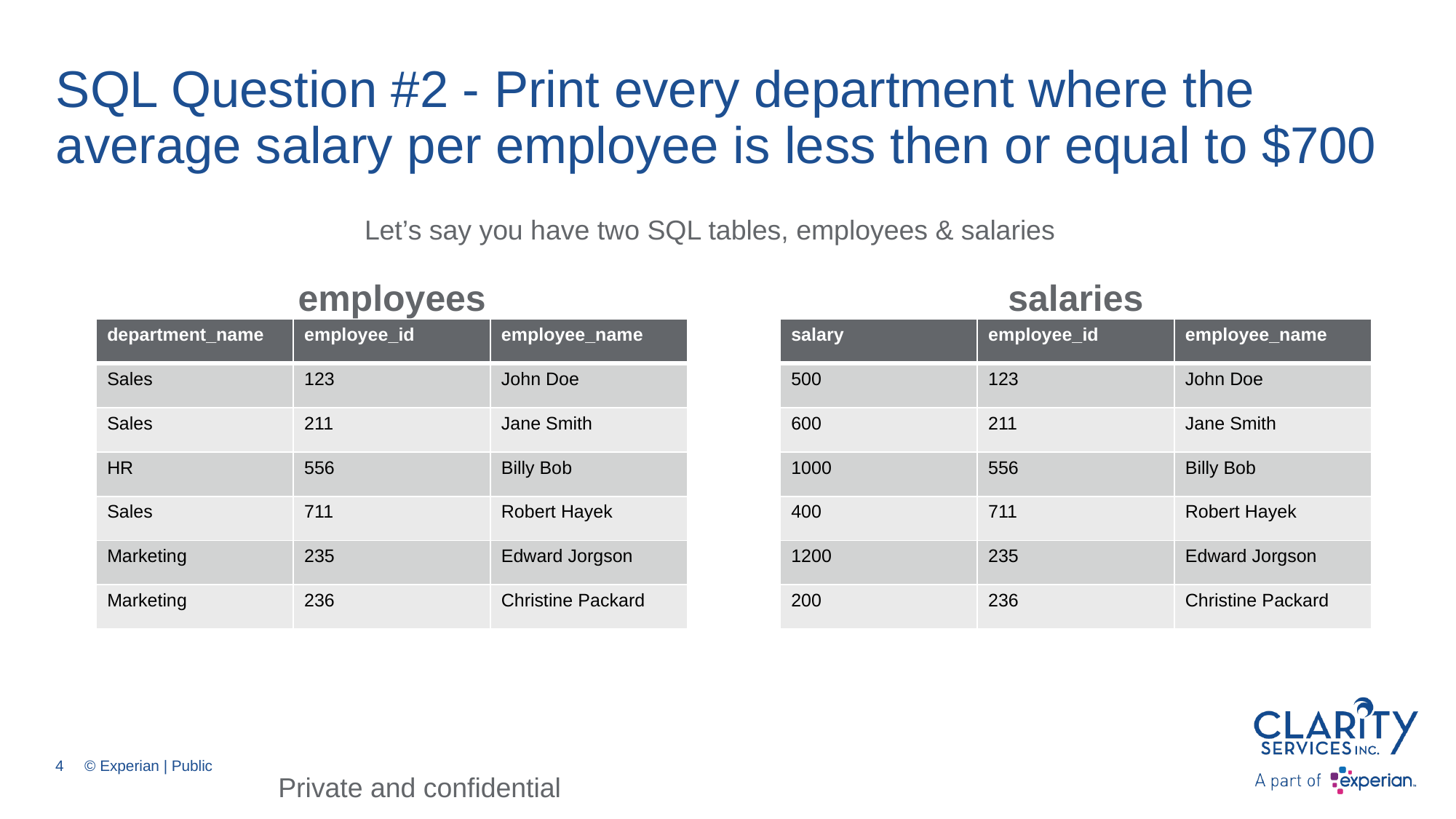

# SQL Question #2 - Print every department where the average salary per employee is less then or equal to $700
.
Let’s say you have two SQL tables, employees & salaries
employees
salaries
| department\_name | employee\_id | employee\_name |
| --- | --- | --- |
| Sales | 123 | John Doe |
| Sales | 211 | Jane Smith |
| HR | 556 | Billy Bob |
| Sales | 711 | Robert Hayek |
| Marketing | 235 | Edward Jorgson |
| Marketing | 236 | Christine Packard |
| salary | employee\_id | employee\_name |
| --- | --- | --- |
| 500 | 123 | John Doe |
| 600 | 211 | Jane Smith |
| 1000 | 556 | Billy Bob |
| 400 | 711 | Robert Hayek |
| 1200 | 235 | Edward Jorgson |
| 200 | 236 | Christine Packard |
Private and confidential